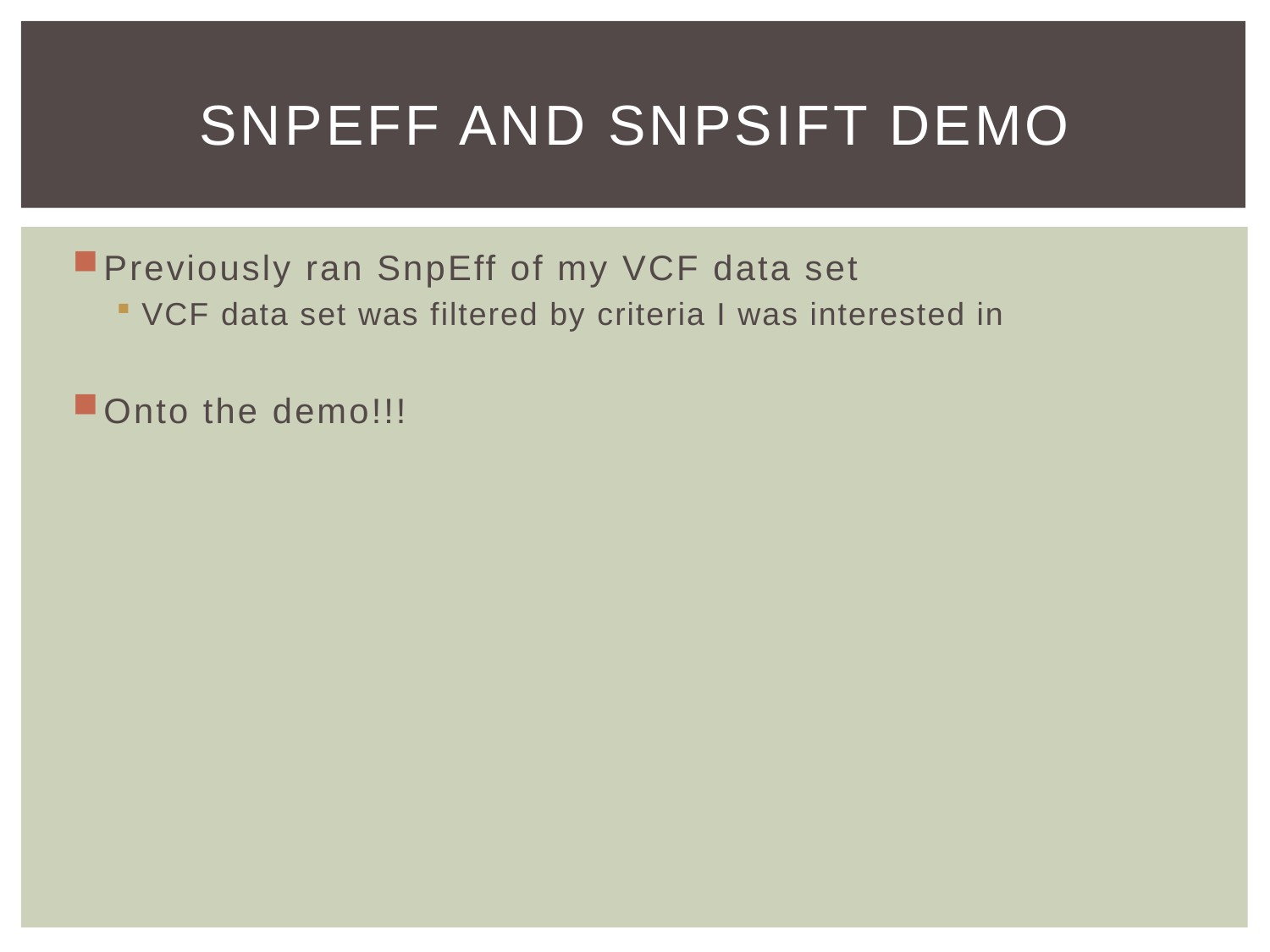

# SnpEff and SnpSift Demo
Previously ran SnpEff of my VCF data set
VCF data set was filtered by criteria I was interested in

Onto the demo!!!